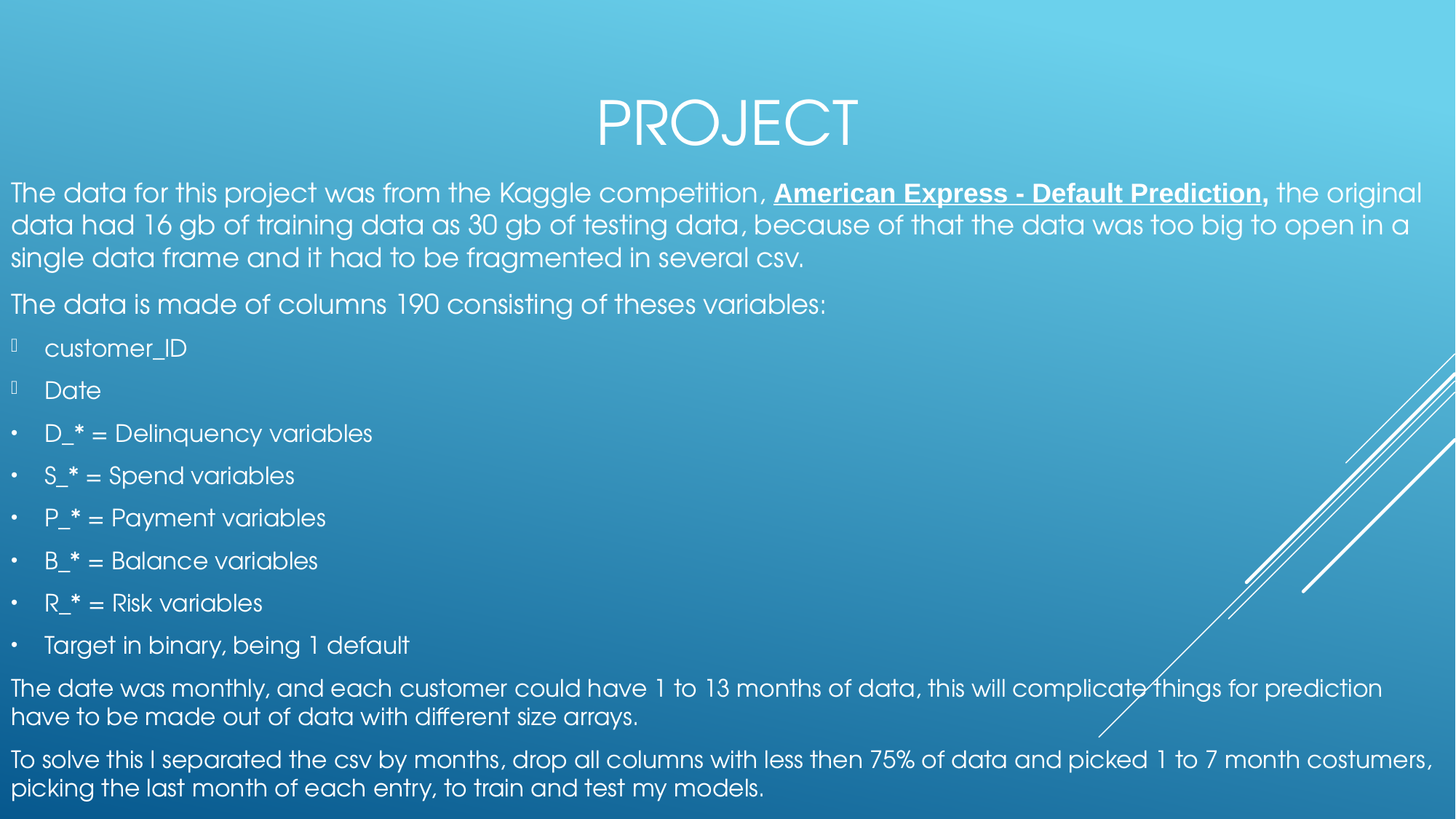

# project
The data for this project was from the Kaggle competition, American Express - Default Prediction, the original data had 16 gb of training data as 30 gb of testing data, because of that the data was too big to open in a single data frame and it had to be fragmented in several csv.
The data is made of columns 190 consisting of theses variables:
customer_ID
Date
D_* = Delinquency variables
S_* = Spend variables
P_* = Payment variables
B_* = Balance variables
R_* = Risk variables
Target in binary, being 1 default
The date was monthly, and each customer could have 1 to 13 months of data, this will complicate things for prediction have to be made out of data with different size arrays.
To solve this I separated the csv by months, drop all columns with less then 75% of data and picked 1 to 7 month costumers, picking the last month of each entry, to train and test my models.